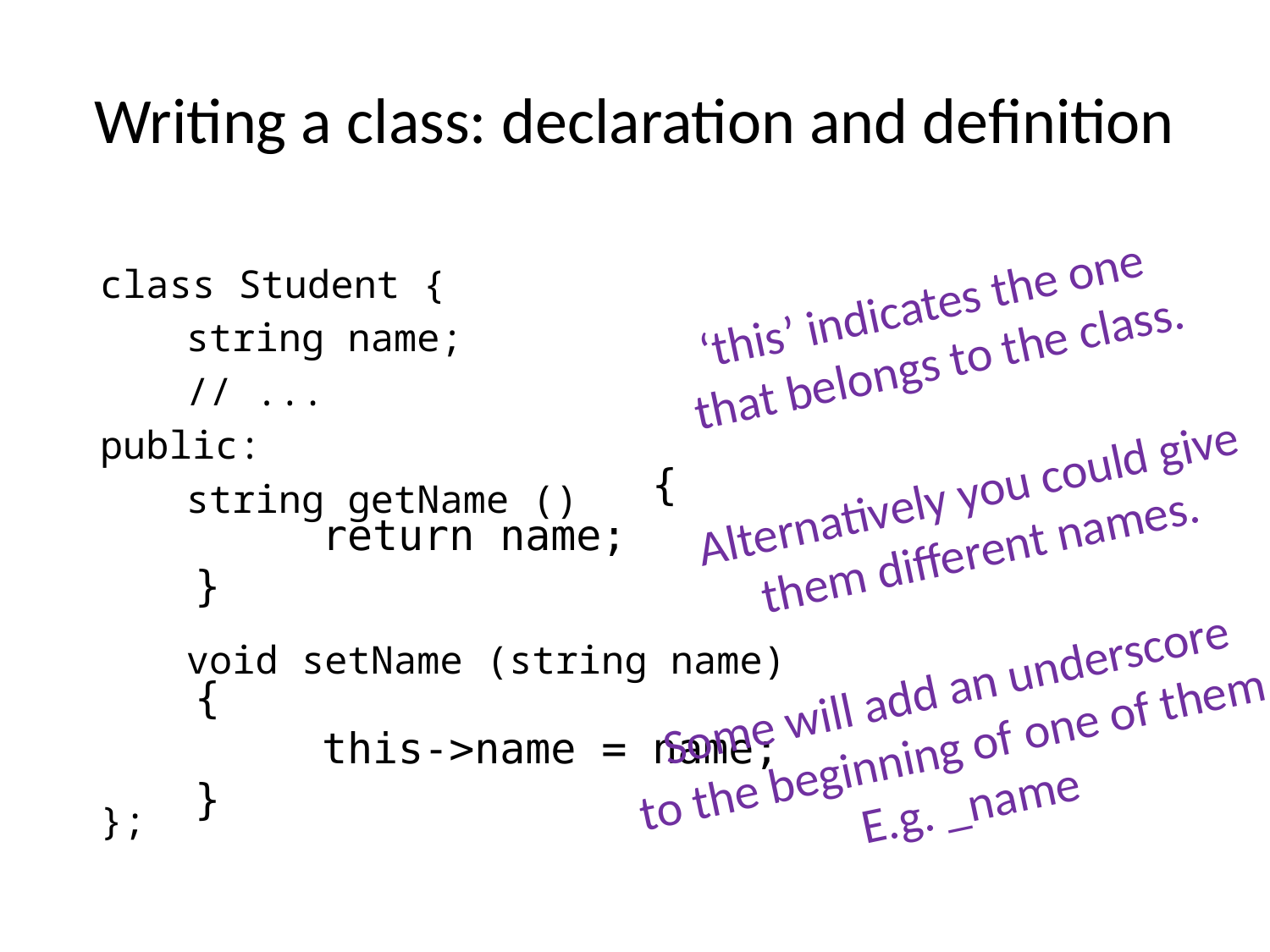

# Writing a class: declaration and definition
class Student {
	string name;
	// ...
public:
	string getName ()

	void setName (string name)

};

‘this’ indicates the one
that belongs to the class.
                  {
	return name;
}
                           {
	this->name = name;
}
Alternatively you could give
them different names.
Some will add an underscore
to the beginning of one of them.
E.g. _name